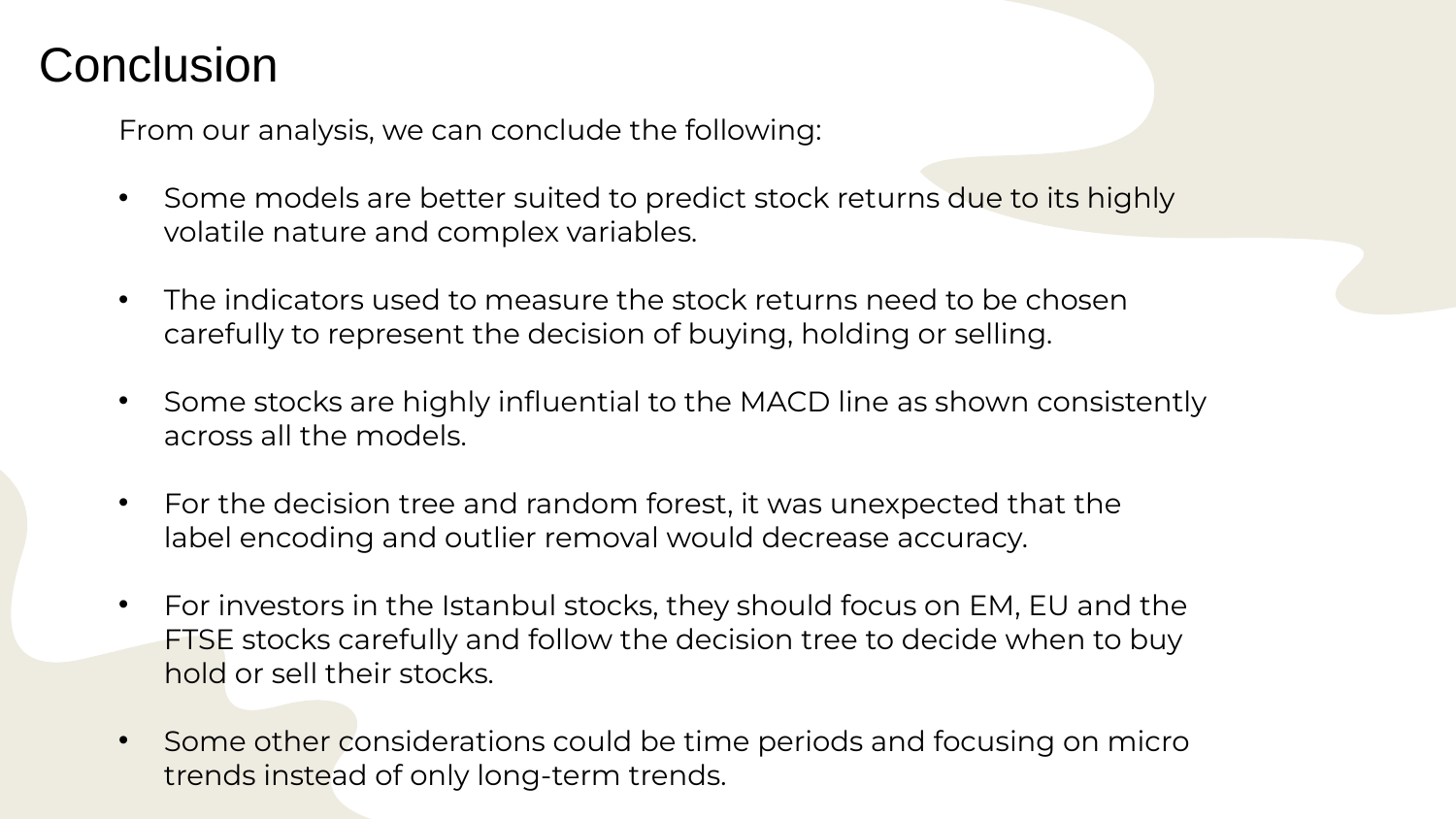

# Conclusion
From our analysis, we can conclude the following:

Some models are better suited to predict stock returns due to its highly volatile nature and complex variables.

The indicators used to measure the stock returns need to be chosen carefully to represent the decision of buying, holding or selling.

Some stocks are highly influential to the MACD line as shown consistently across all the models.

For the decision tree and random forest, it was unexpected that the label encoding and outlier removal would decrease accuracy.

For investors in the Istanbul stocks, they should focus on EM, EU and the FTSE stocks carefully and follow the decision tree to decide when to buy hold or sell their stocks.

Some other considerations could be time periods and focusing on micro trends instead of only long-term trends.